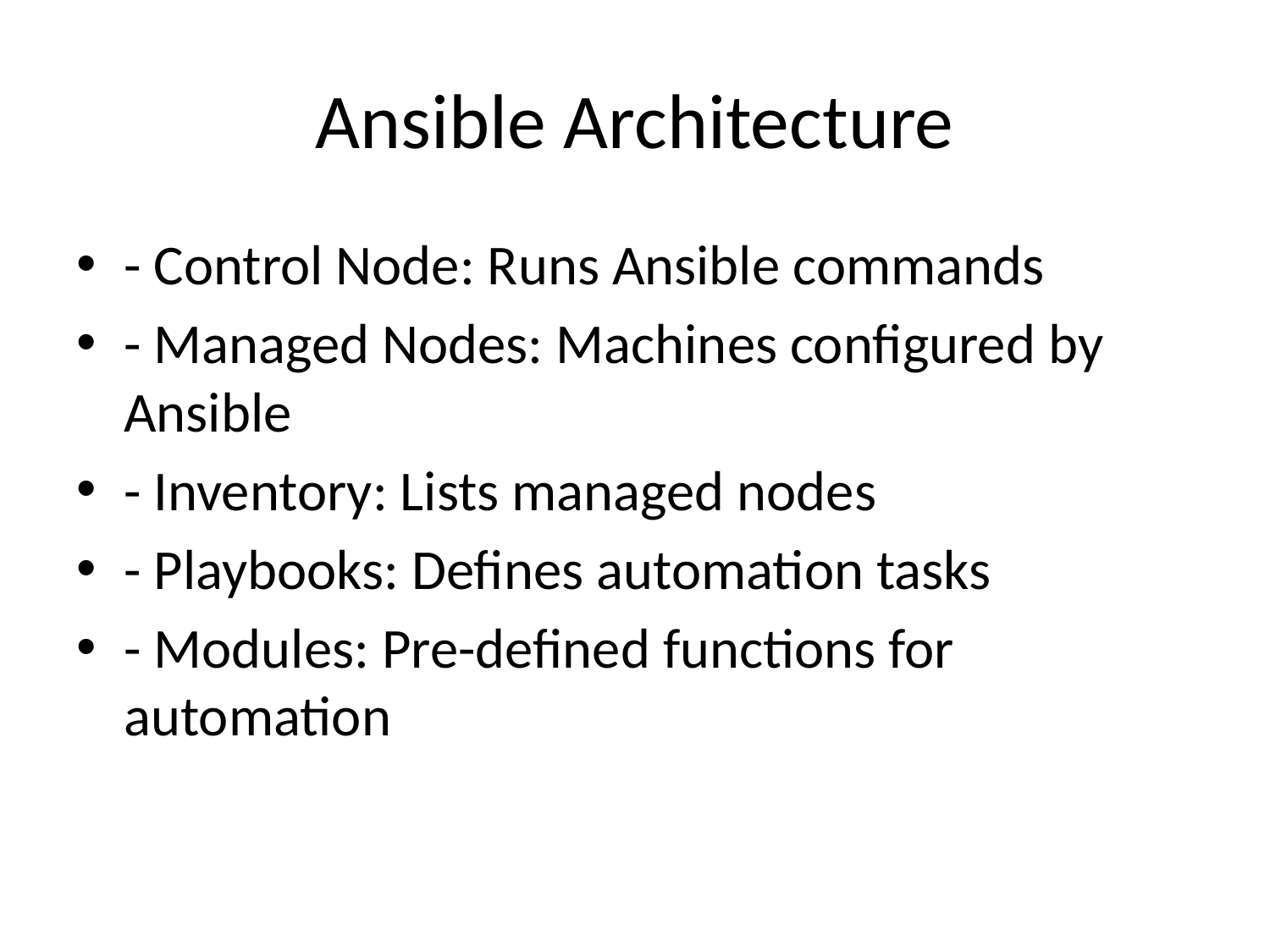

# Ansible Architecture
- Control Node: Runs Ansible commands
- Managed Nodes: Machines configured by Ansible
- Inventory: Lists managed nodes
- Playbooks: Defines automation tasks
- Modules: Pre-defined functions for automation